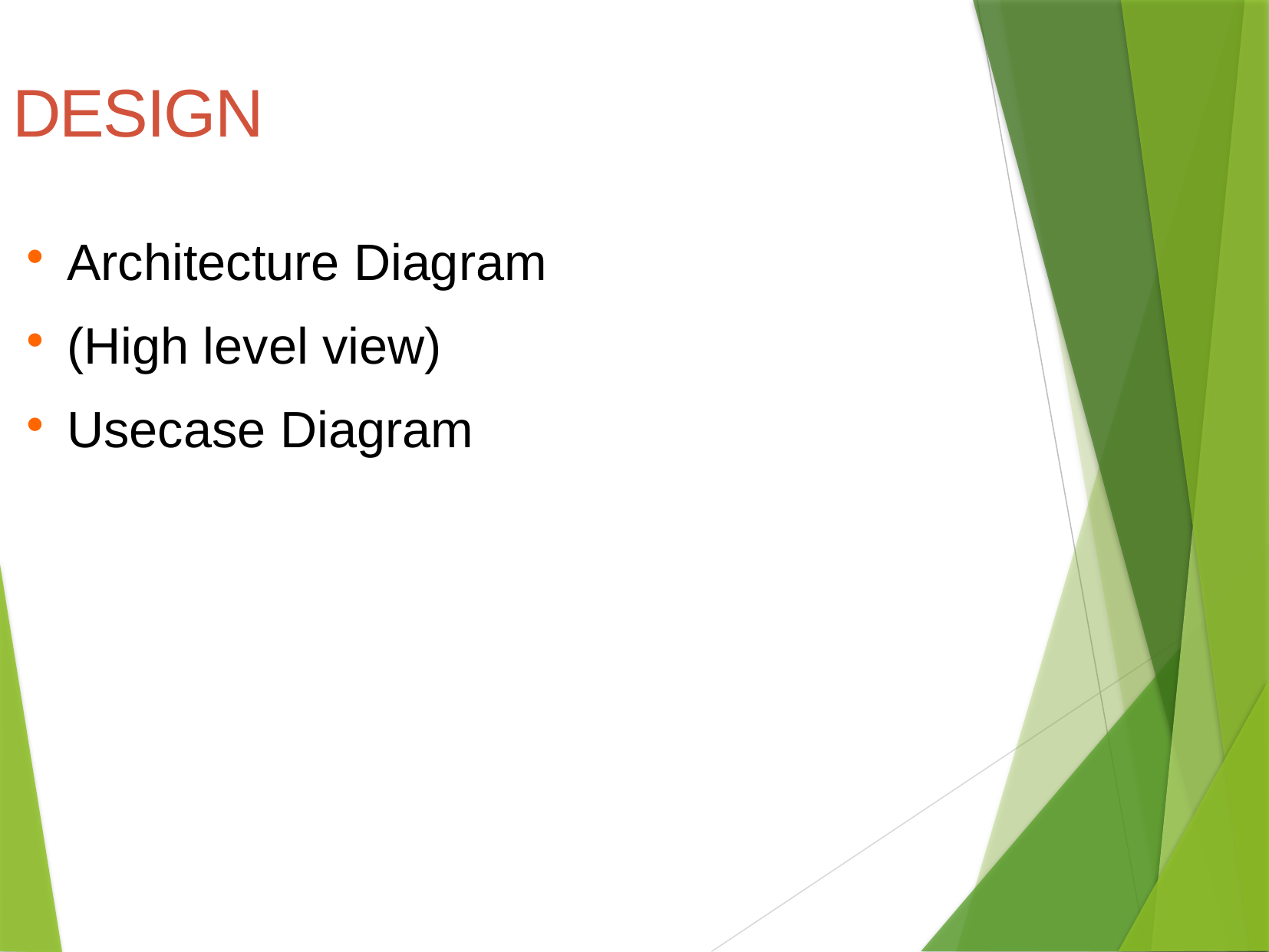

DESIGN
Architecture Diagram
(High level view)
Usecase Diagram